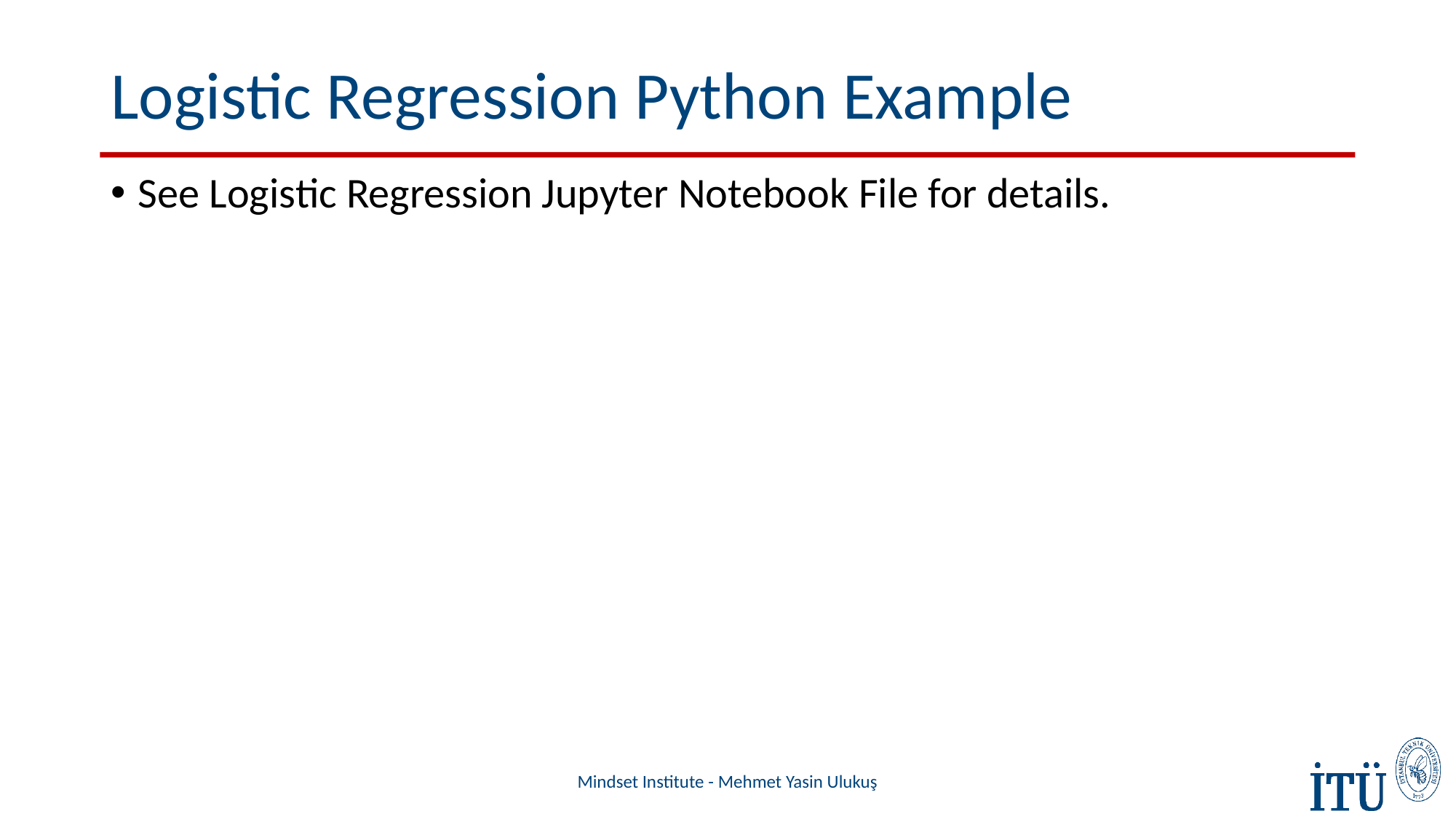

# Logistic Regression Python Example
See Logistic Regression Jupyter Notebook File for details.

Mindset Institute - Mehmet Yasin Ulukuş